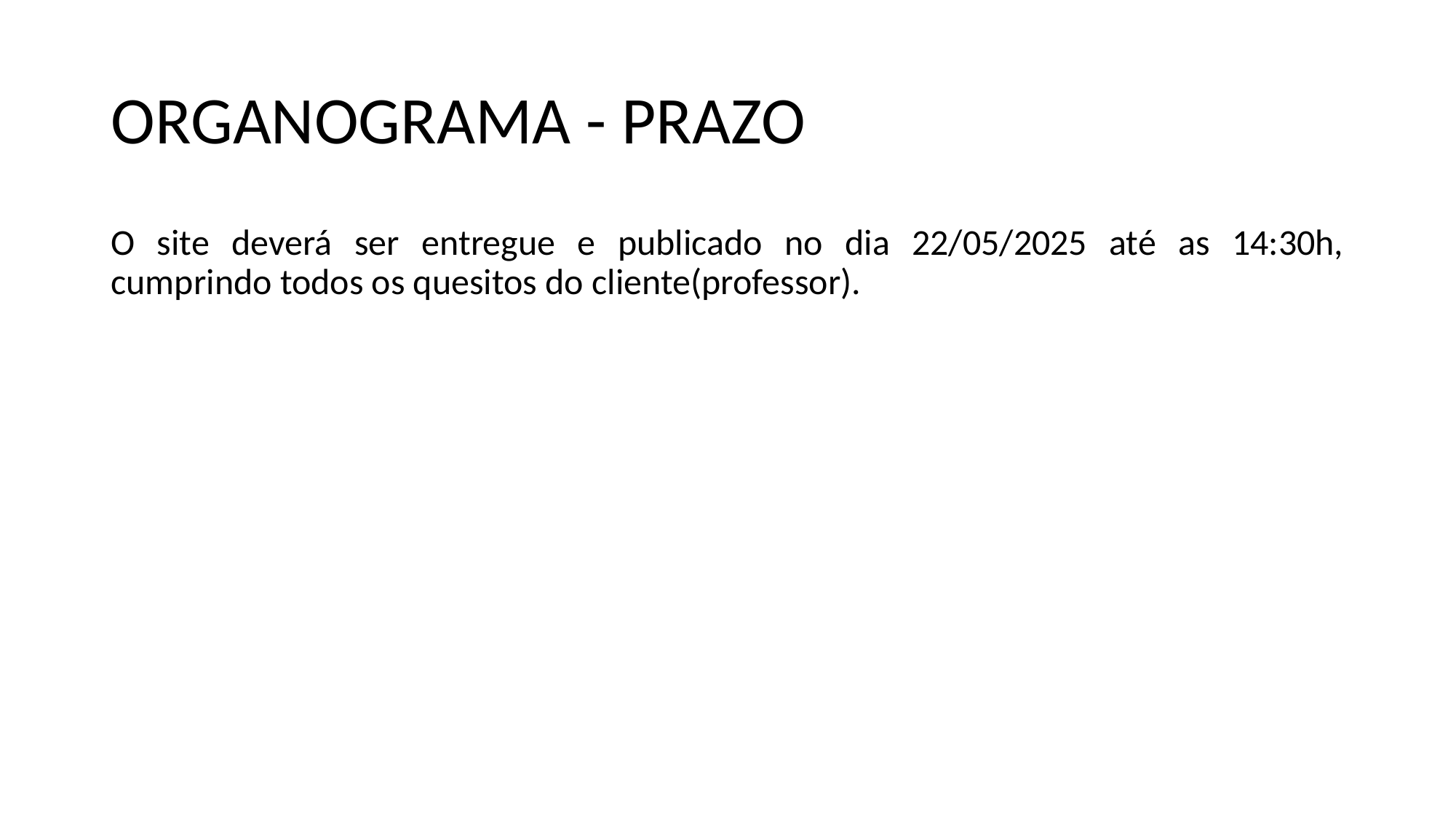

ORGANOGRAMA - PRAZO
O site deverá ser entregue e publicado no dia 22/05/2025 até as 14:30h, cumprindo todos os quesitos do cliente(professor).